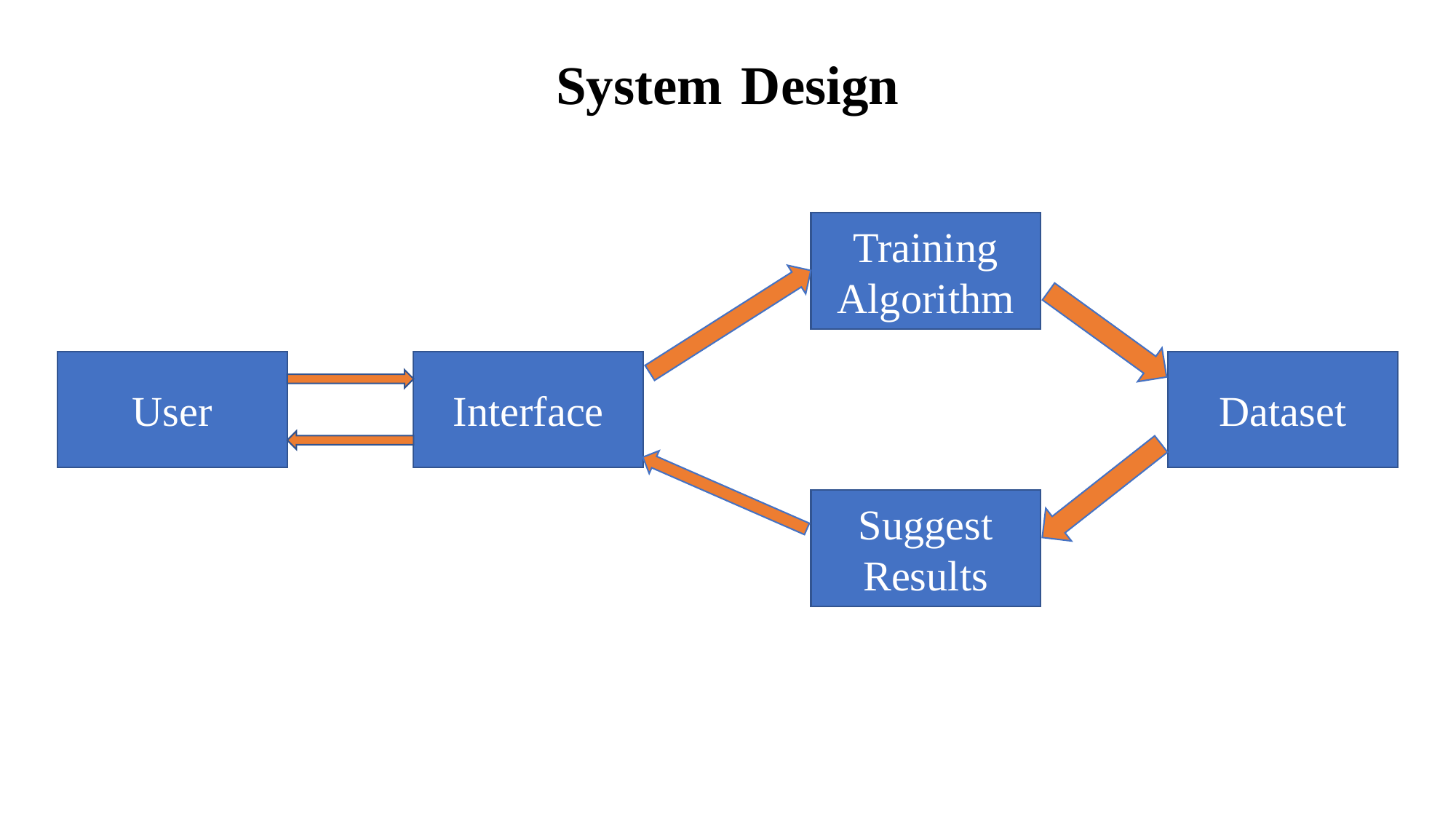

# System Design
Training Algorithm

User
Interface
Dataset

Suggest Results